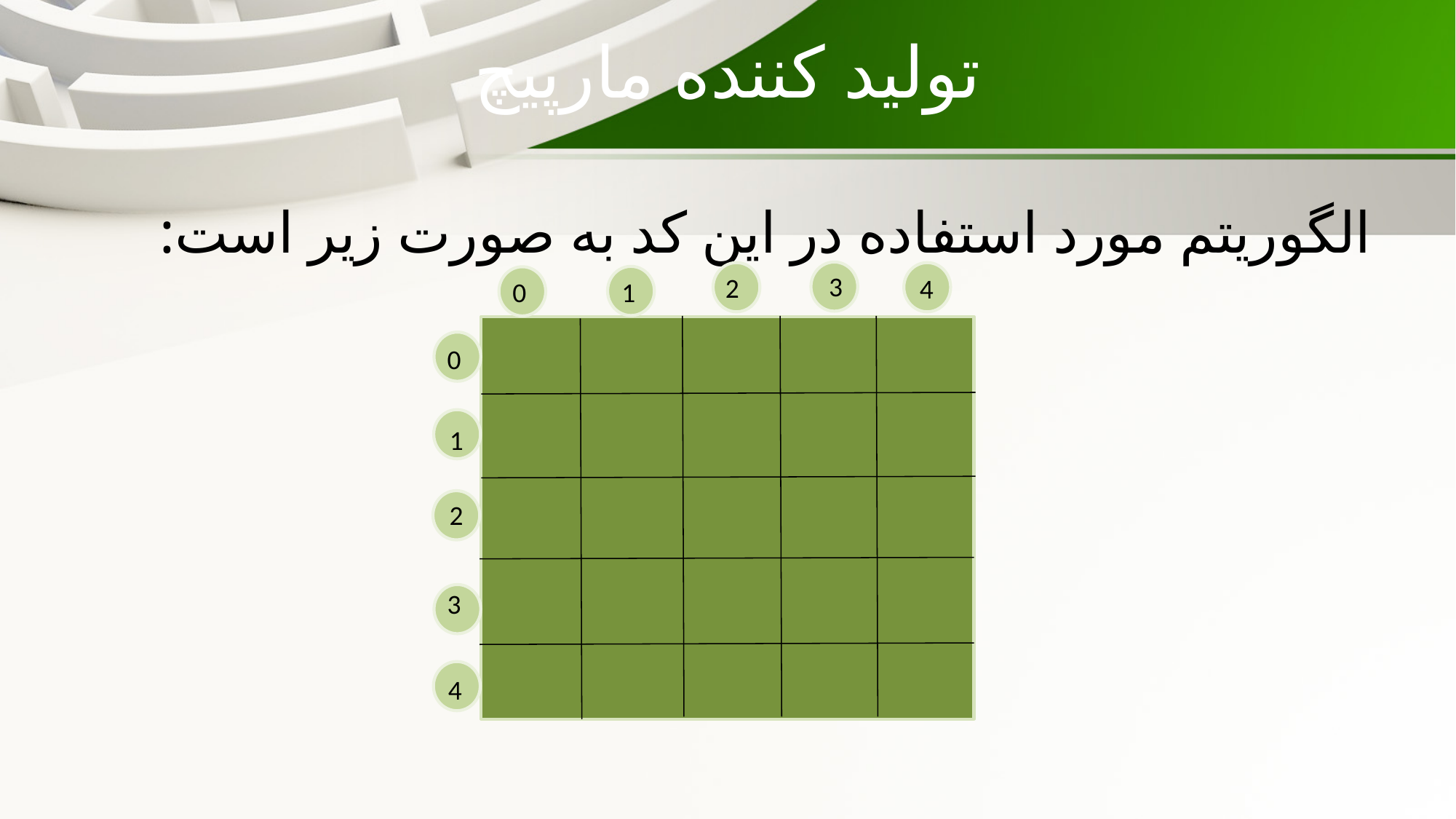

# تولید کننده مارپیچ
الگوریتم مورد استفاده در این کد به صورت زیر است:

3
2
4

0
1

0

1

2
3

4